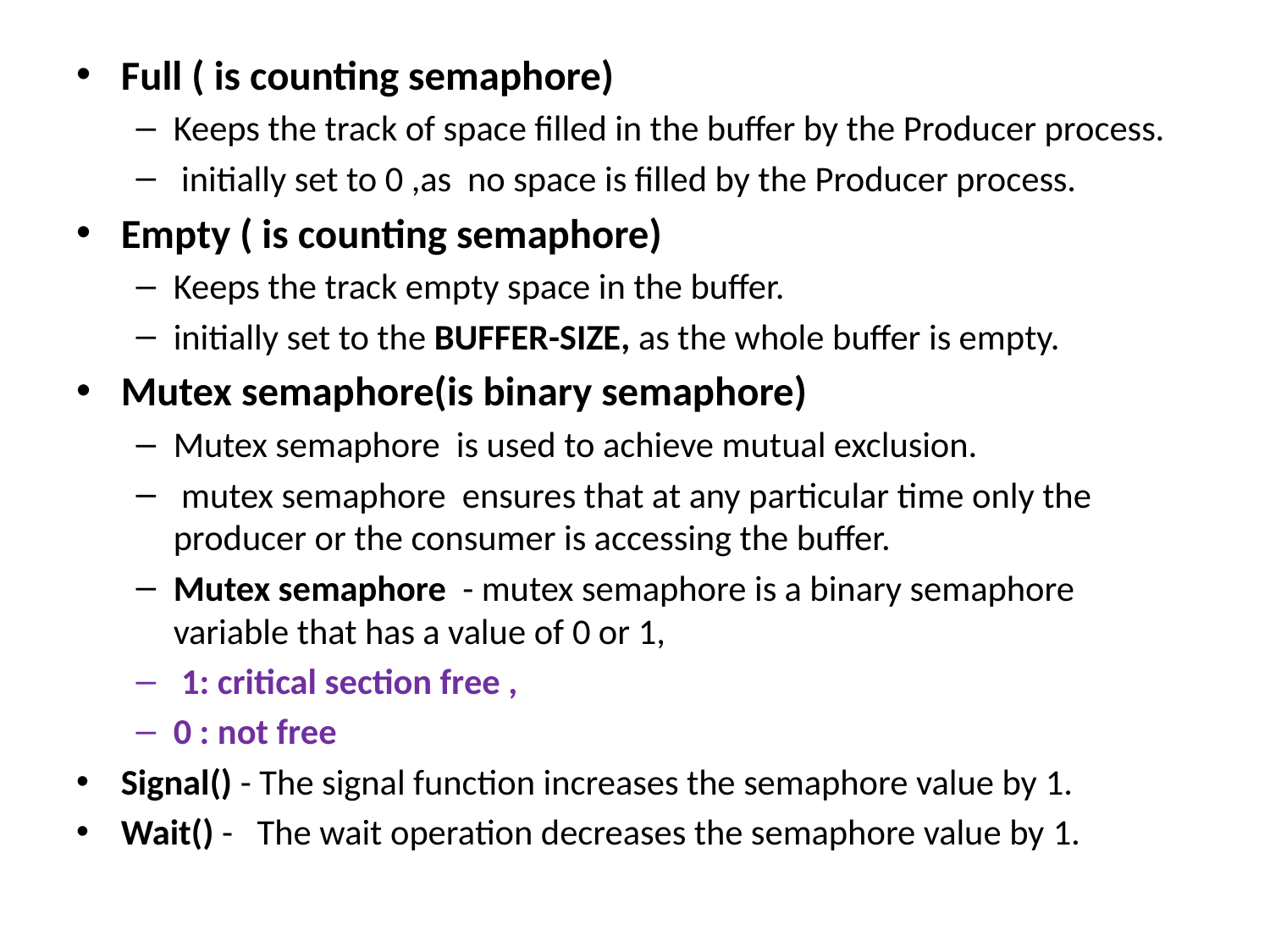

Full ( is counting semaphore)
Keeps the track of space filled in the buffer by the Producer process.
 initially set to 0 ,as  no space is filled by the Producer process.
Empty ( is counting semaphore)
Keeps the track empty space in the buffer.
initially set to the BUFFER-SIZE, as the whole buffer is empty.
Mutex semaphore(is binary semaphore)
Mutex semaphore  is used to achieve mutual exclusion.
 mutex semaphore  ensures that at any particular time only the producer or the consumer is accessing the buffer.
Mutex semaphore  - mutex semaphore is a binary semaphore variable that has a value of 0 or 1,
 1: critical section free ,
0 : not free
Signal() - The signal function increases the semaphore value by 1.
Wait() -   The wait operation decreases the semaphore value by 1.